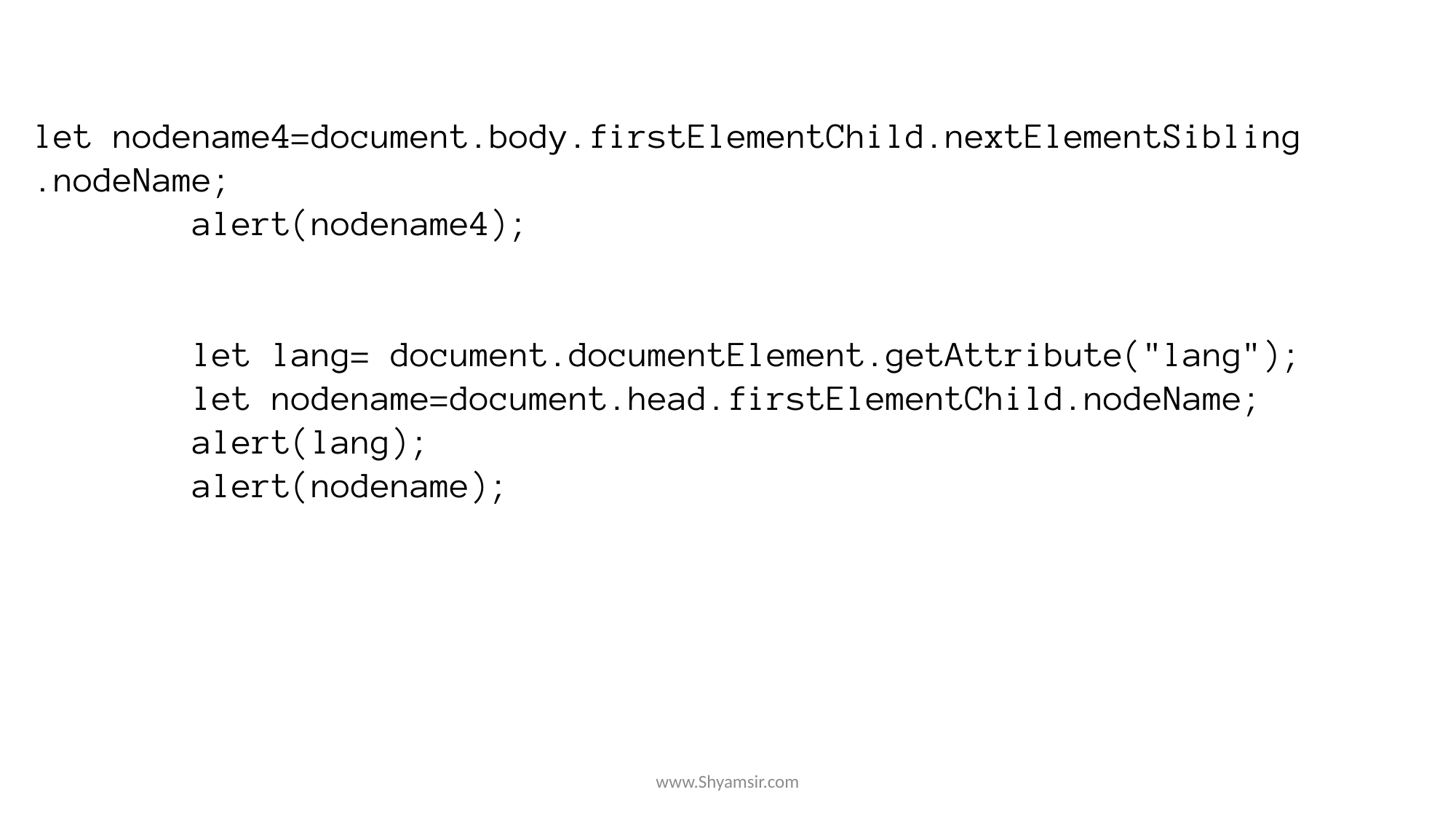

let nodename4=document.body.firstElementChild.nextElementSibling
.nodeName;
        alert(nodename4);

        let lang= document.documentElement.getAttribute("lang");
        let nodename=document.head.firstElementChild.nodeName;
        alert(lang);
        alert(nodename);
www.Shyamsir.com